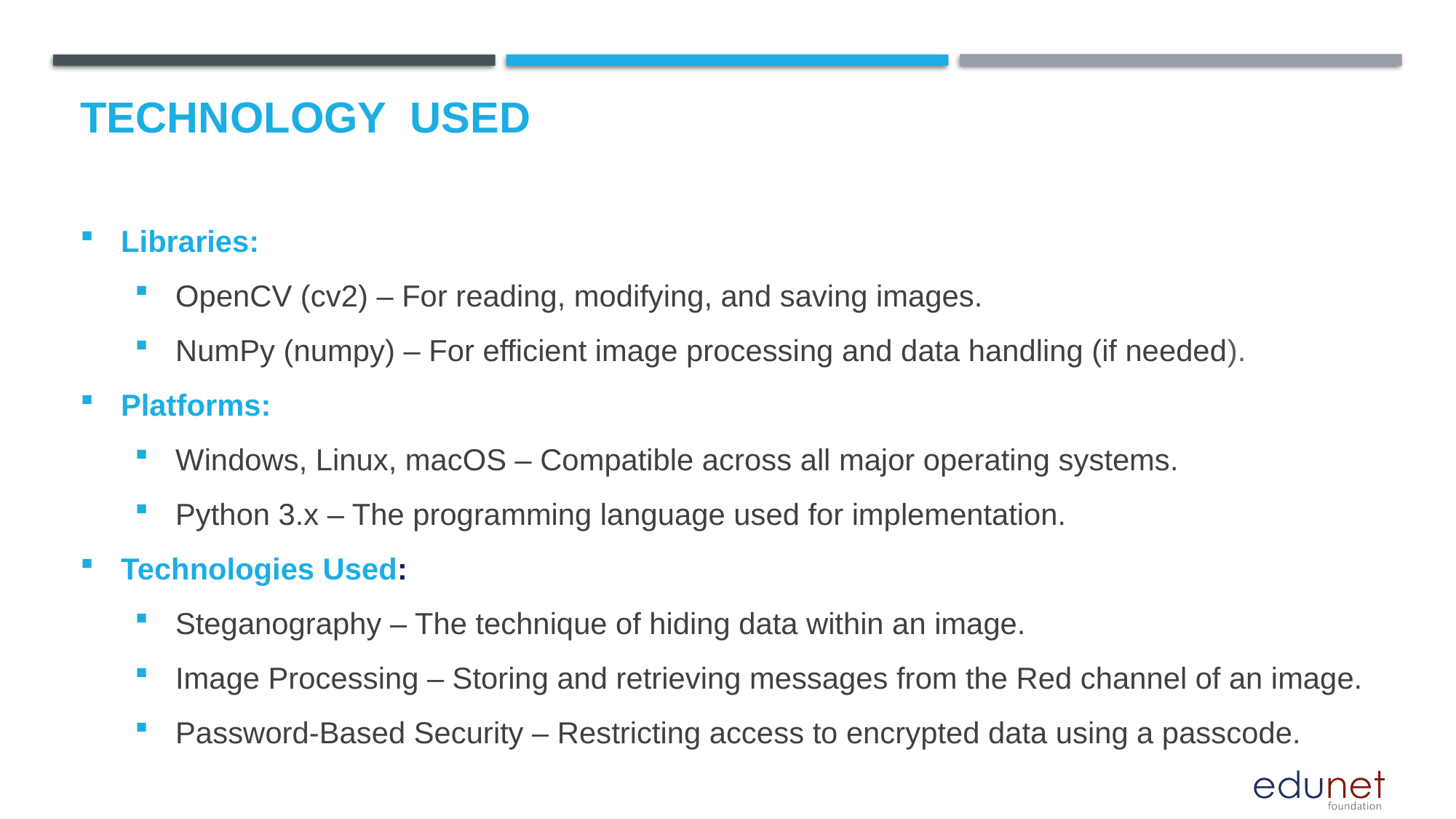

# Technology  used

Libraries:
OpenCV (cv2) – For reading, modifying, and saving images.
NumPy (numpy) – For efficient image processing and data handling (if needed).
Platforms:
Windows, Linux, macOS – Compatible across all major operating systems.
Python 3.x – The programming language used for implementation.
Technologies Used:
Steganography – The technique of hiding data within an image.
Image Processing – Storing and retrieving messages from the Red channel of an image.
Password-Based Security – Restricting access to encrypted data using a passcode.